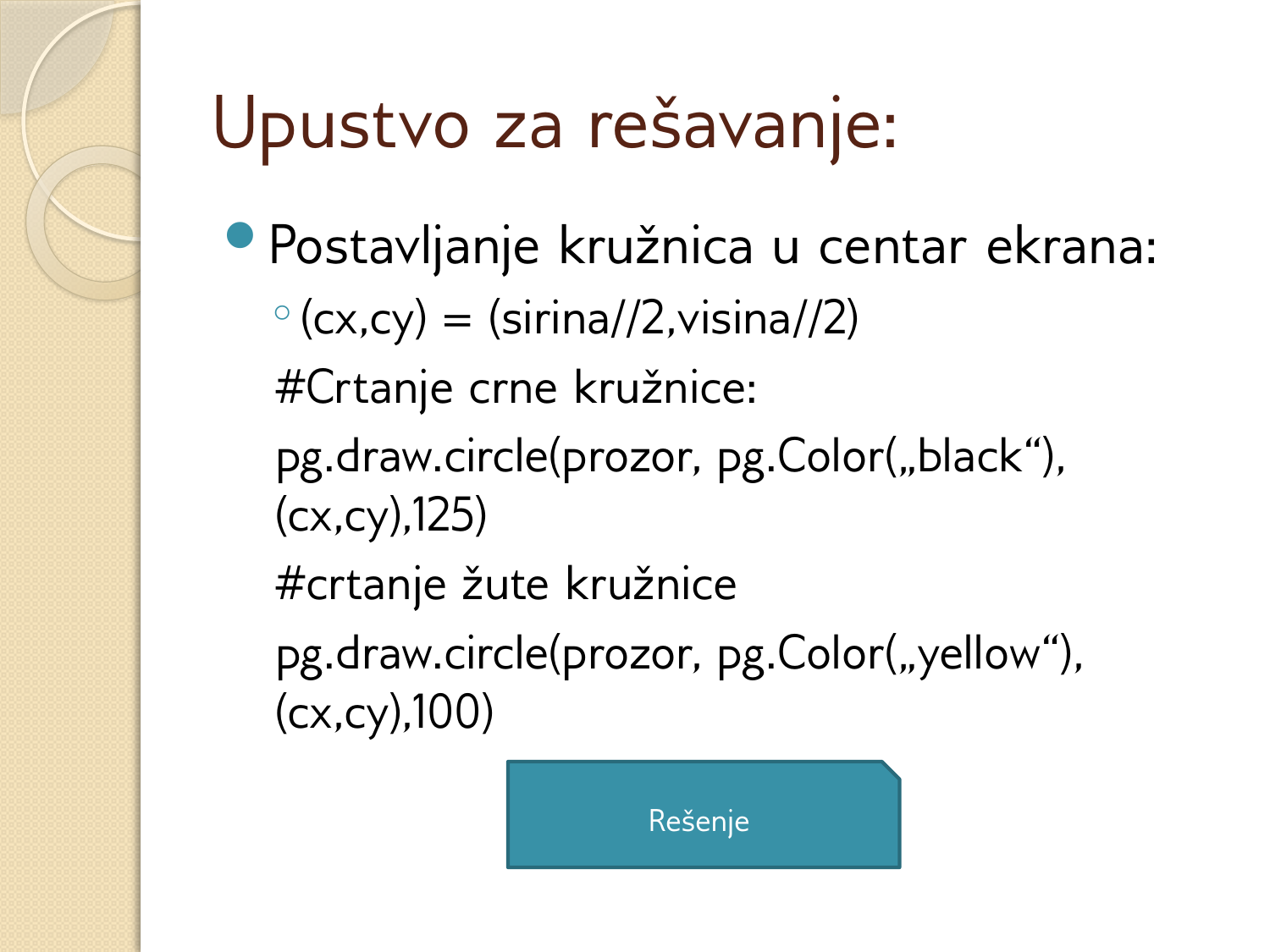

# Upustvo za rešavanje:
Postavljanje kružnica u centar ekrana:
(cx,cy) = (sirina//2,visina//2)
#Crtanje crne kružnice:
pg.draw.circle(prozor, pg.Color(„black“),(cx,cy),125)
#crtanje žute kružnice
pg.draw.circle(prozor, pg.Color(„yellow“),(cx,cy),100)

Rešenje